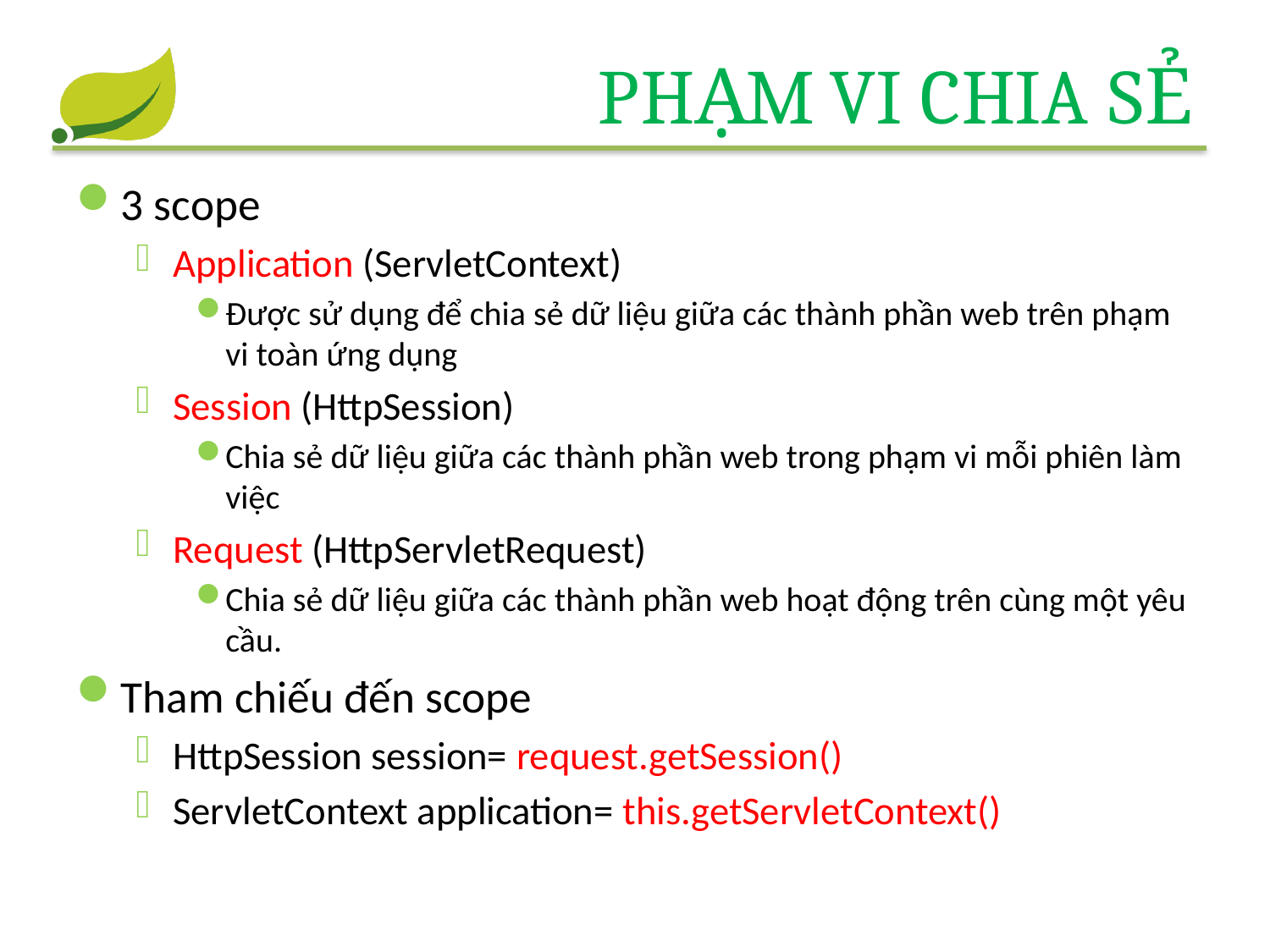

# Phạm vi chia sẻ
3 scope
Application (ServletContext)
Được sử dụng để chia sẻ dữ liệu giữa các thành phần web trên phạm vi toàn ứng dụng
Session (HttpSession)
Chia sẻ dữ liệu giữa các thành phần web trong phạm vi mỗi phiên làm việc
Request (HttpServletRequest)
Chia sẻ dữ liệu giữa các thành phần web hoạt động trên cùng một yêu cầu.
Tham chiếu đến scope
HttpSession session= request.getSession()
ServletContext application= this.getServletContext()